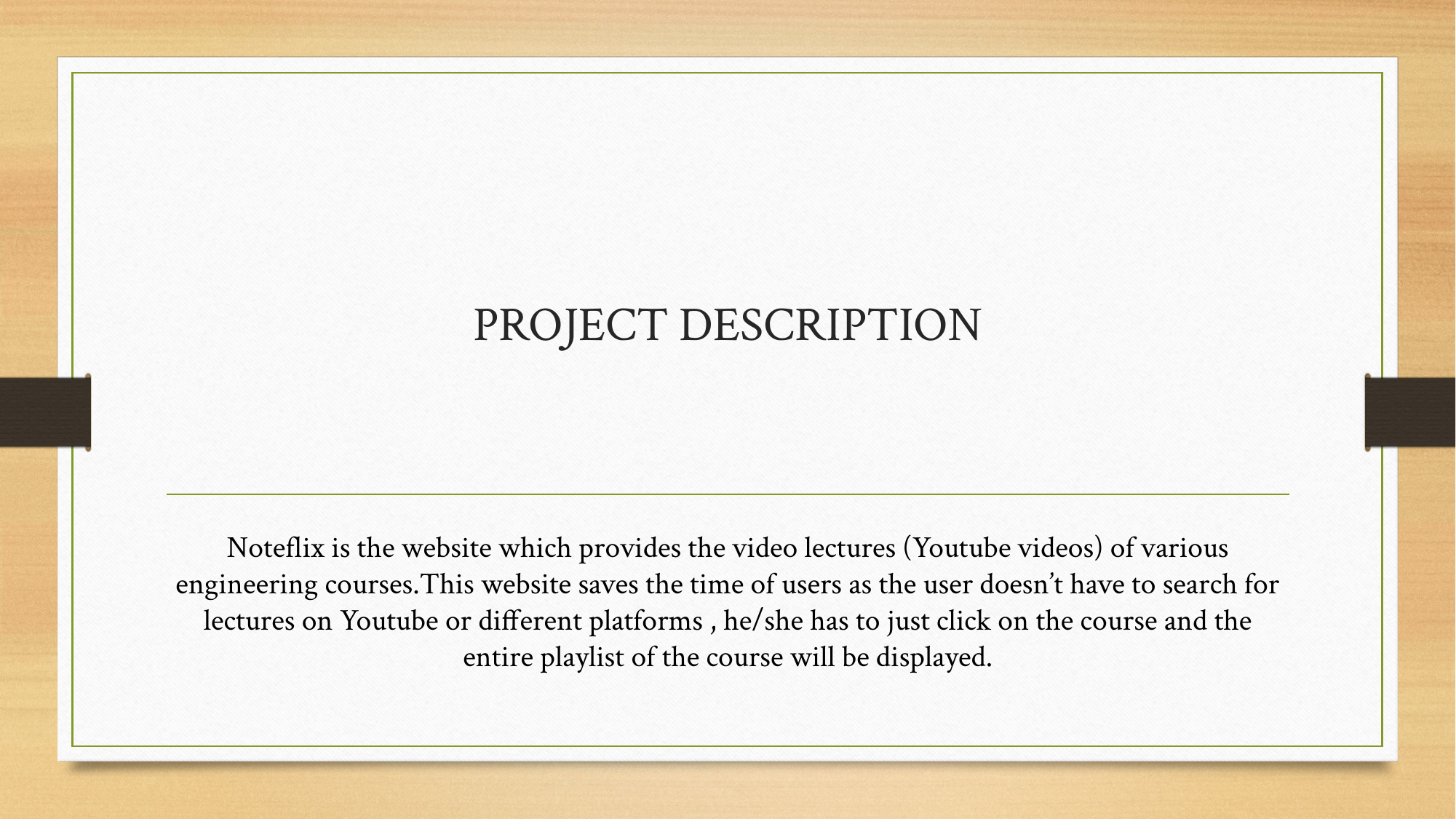

# PROJECT DESCRIPTION
Noteflix is the website which provides the video lectures (Youtube videos) of various engineering courses.This website saves the time of users as the user doesn’t have to search for lectures on Youtube or different platforms , he/she has to just click on the course and the entire playlist of the course will be displayed.